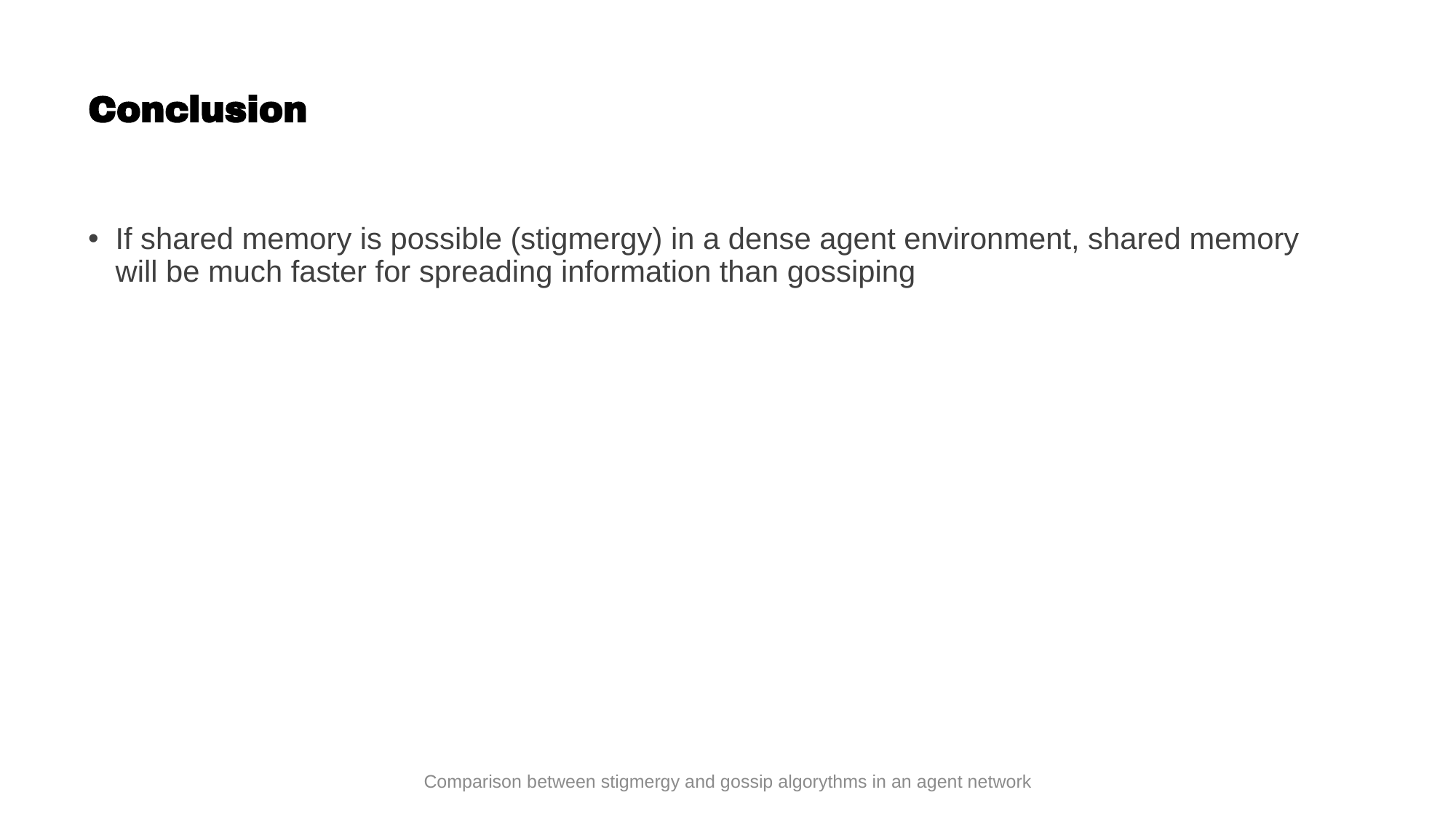

# Conclusion
If shared memory is possible (stigmergy) in a dense agent environment, shared memory will be much faster for spreading information than gossiping

Comparison between stigmergy and gossip algorythms in an agent network
7